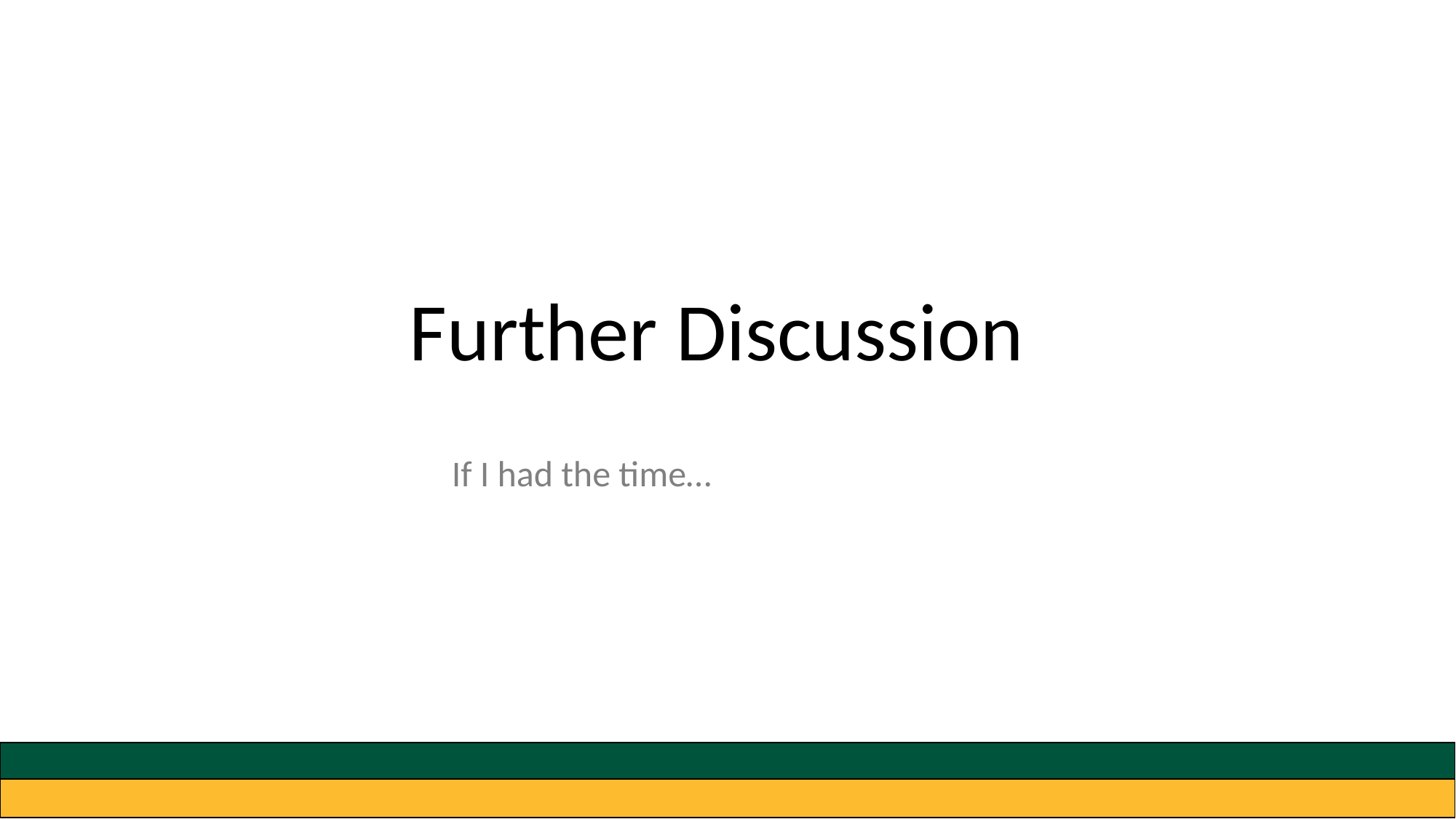

#
Further Discussion
If I had the time…